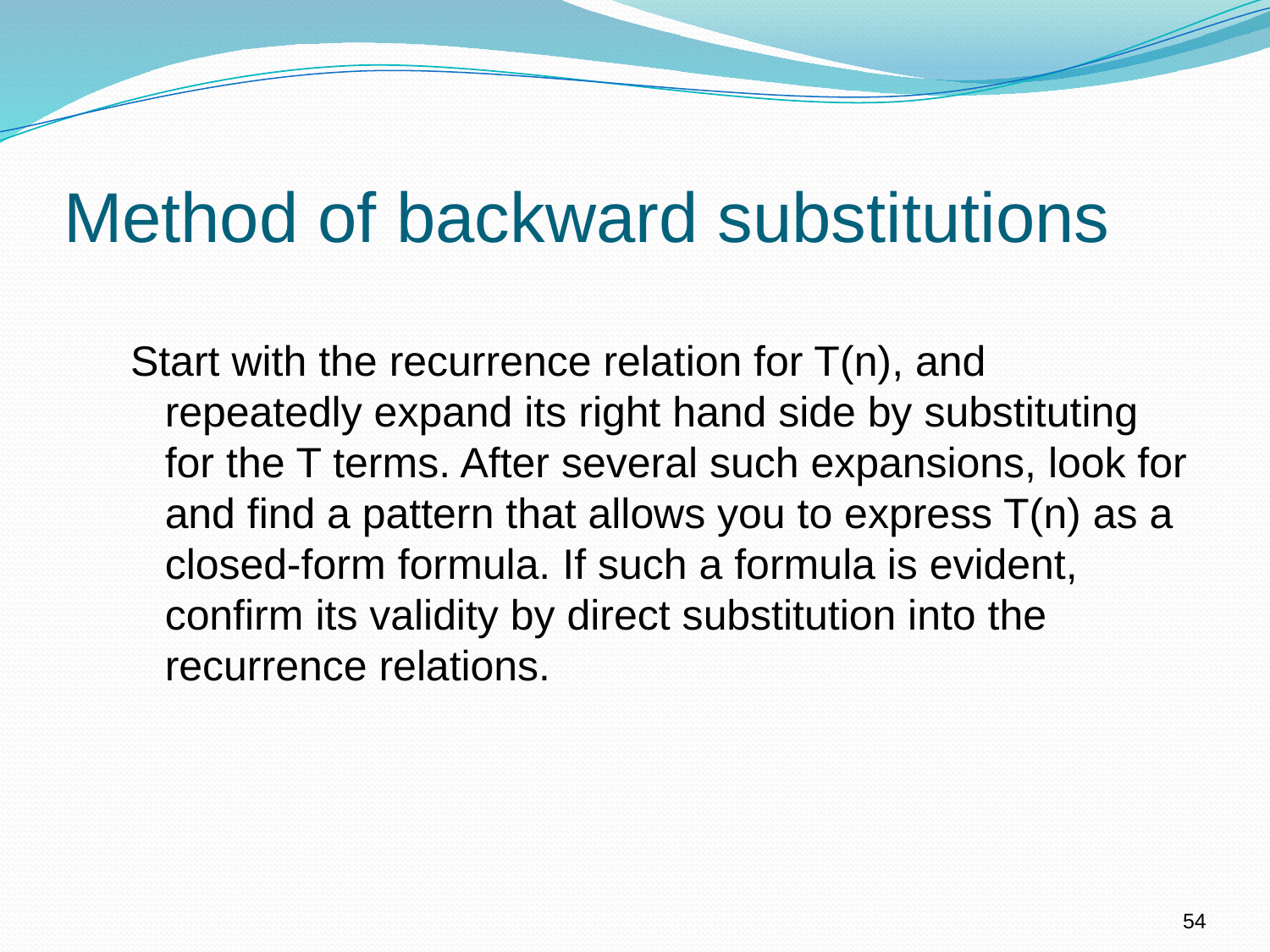

# Method of backward substitutions

Start with the recurrence relation for T(n), and repeatedly expand its right hand side by substituting for the T terms. After several such expansions, look for and find a pattern that allows you to express T(n) as a closed-form formula. If such a formula is evident, confirm its validity by direct substitution into the recurrence relations.
54